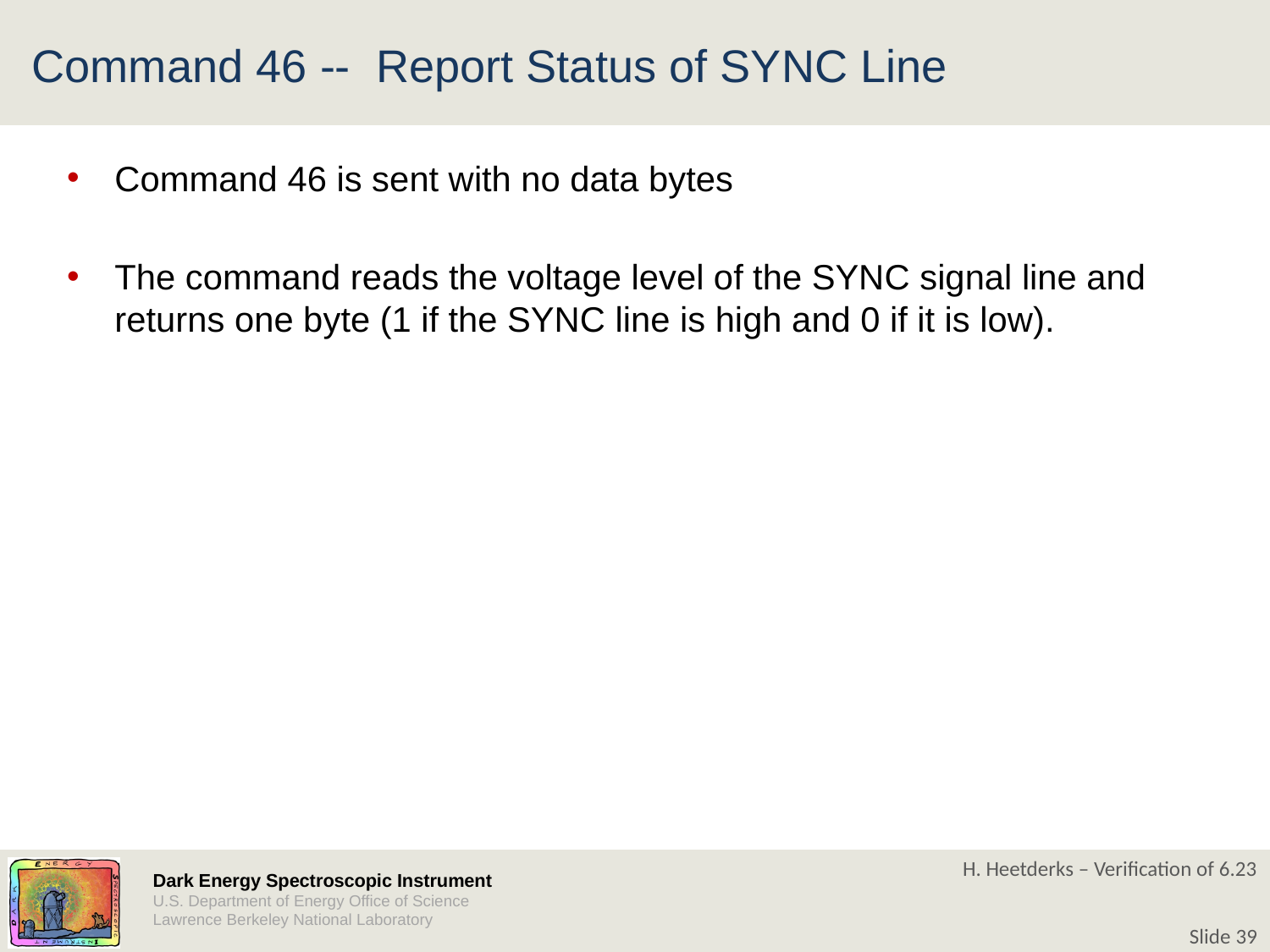

# Command 46 --  Report Status of SYNC Line
Command 46 is sent with no data bytes

The command reads the voltage level of the SYNC signal line and returns one byte (1 if the SYNC line is high and 0 if it is low).

H. Heetderks – Verification of 6.23
Slide 39